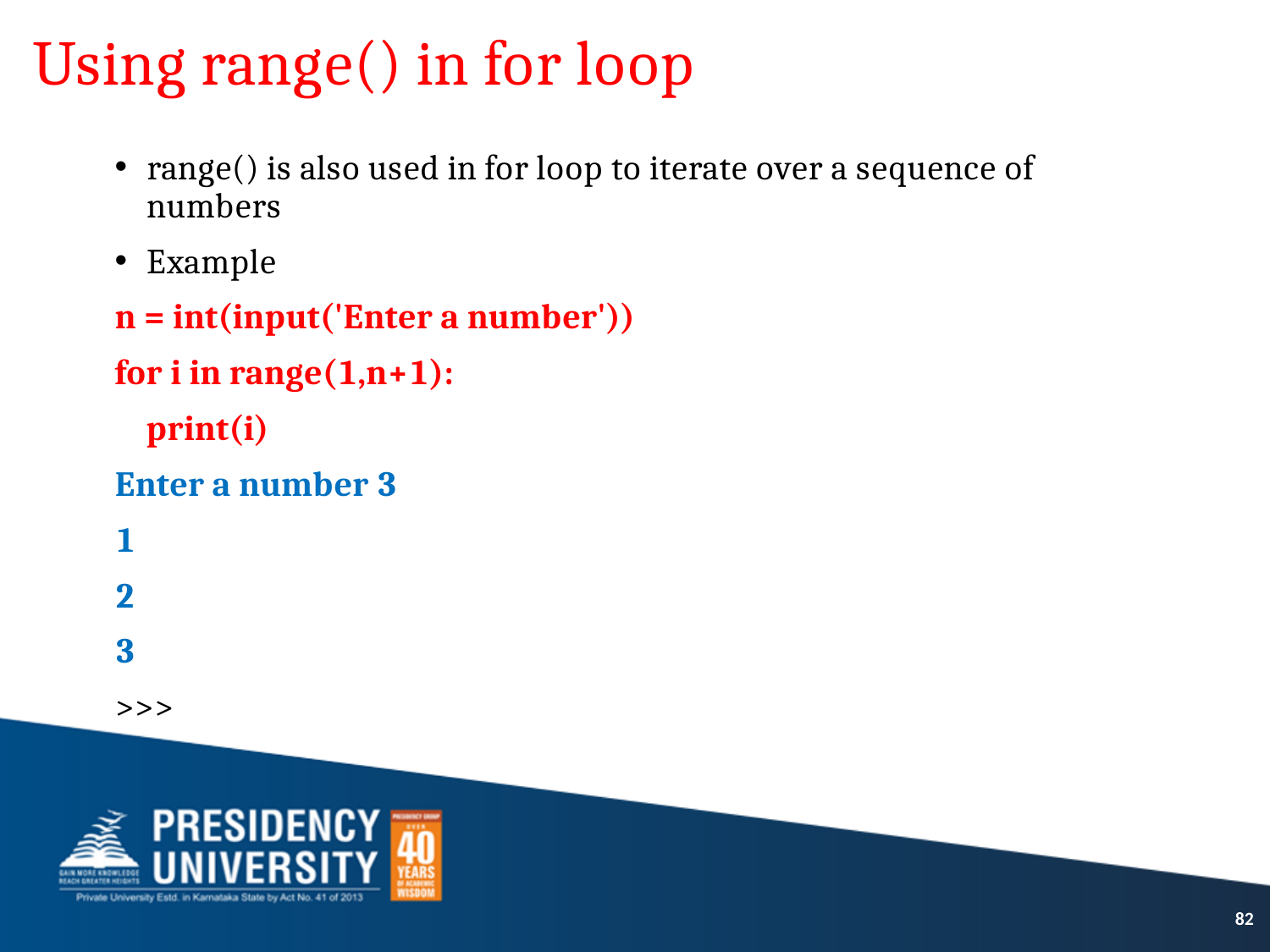

# Using range() in for loop
range() is also used in for loop to iterate over a sequence of numbers
Example
n = int(input('Enter a number'))
for i in range(1,n+1):
    print(i)
Enter a number 3
1
2
3
>>>

82